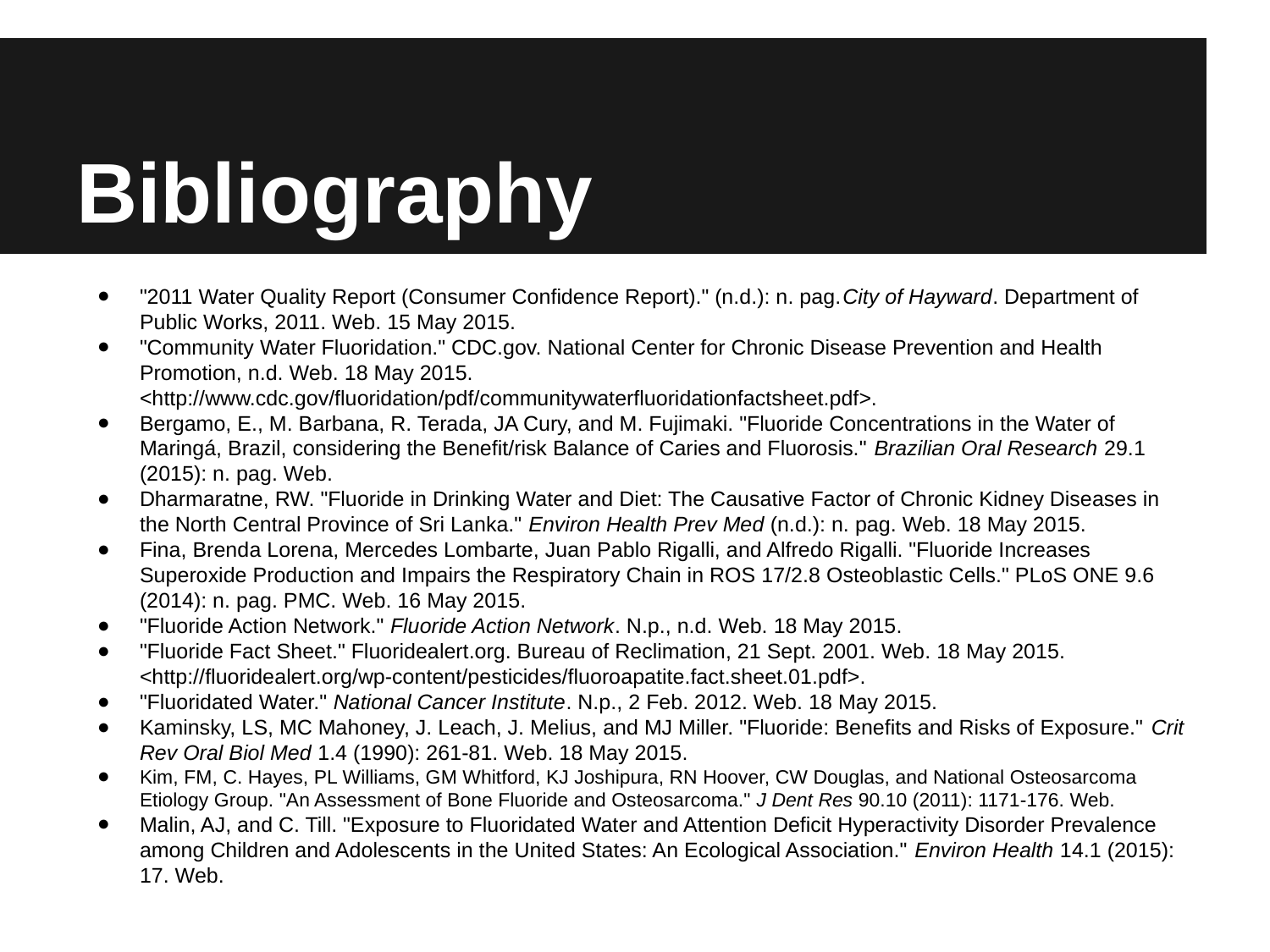

# Bibliography
"2011 Water Quality Report (Consumer Confidence Report)." (n.d.): n. pag.City of Hayward. Department of Public Works, 2011. Web. 15 May 2015.
"Community Water Fluoridation." CDC.gov. National Center for Chronic Disease Prevention and Health Promotion, n.d. Web. 18 May 2015. <http://www.cdc.gov/fluoridation/pdf/communitywaterfluoridationfactsheet.pdf>.
Bergamo, E., M. Barbana, R. Terada, JA Cury, and M. Fujimaki. "Fluoride Concentrations in the Water of Maringá, Brazil, considering the Benefit/risk Balance of Caries and Fluorosis." Brazilian Oral Research 29.1 (2015): n. pag. Web.
Dharmaratne, RW. "Fluoride in Drinking Water and Diet: The Causative Factor of Chronic Kidney Diseases in the North Central Province of Sri Lanka." Environ Health Prev Med (n.d.): n. pag. Web. 18 May 2015.
Fina, Brenda Lorena, Mercedes Lombarte, Juan Pablo Rigalli, and Alfredo Rigalli. "Fluoride Increases Superoxide Production and Impairs the Respiratory Chain in ROS 17/2.8 Osteoblastic Cells." PLoS ONE 9.6 (2014): n. pag. PMC. Web. 16 May 2015.
"Fluoride Action Network." Fluoride Action Network. N.p., n.d. Web. 18 May 2015.
"Fluoride Fact Sheet." Fluoridealert.org. Bureau of Reclimation, 21 Sept. 2001. Web. 18 May 2015. <http://fluoridealert.org/wp-content/pesticides/fluoroapatite.fact.sheet.01.pdf>.
"Fluoridated Water." National Cancer Institute. N.p., 2 Feb. 2012. Web. 18 May 2015.
Kaminsky, LS, MC Mahoney, J. Leach, J. Melius, and MJ Miller. "Fluoride: Benefits and Risks of Exposure." Crit Rev Oral Biol Med 1.4 (1990): 261-81. Web. 18 May 2015.
Kim, FM, C. Hayes, PL Williams, GM Whitford, KJ Joshipura, RN Hoover, CW Douglas, and National Osteosarcoma Etiology Group. "An Assessment of Bone Fluoride and Osteosarcoma." J Dent Res 90.10 (2011): 1171-176. Web.
Malin, AJ, and C. Till. "Exposure to Fluoridated Water and Attention Deficit Hyperactivity Disorder Prevalence among Children and Adolescents in the United States: An Ecological Association." Environ Health 14.1 (2015): 17. Web.